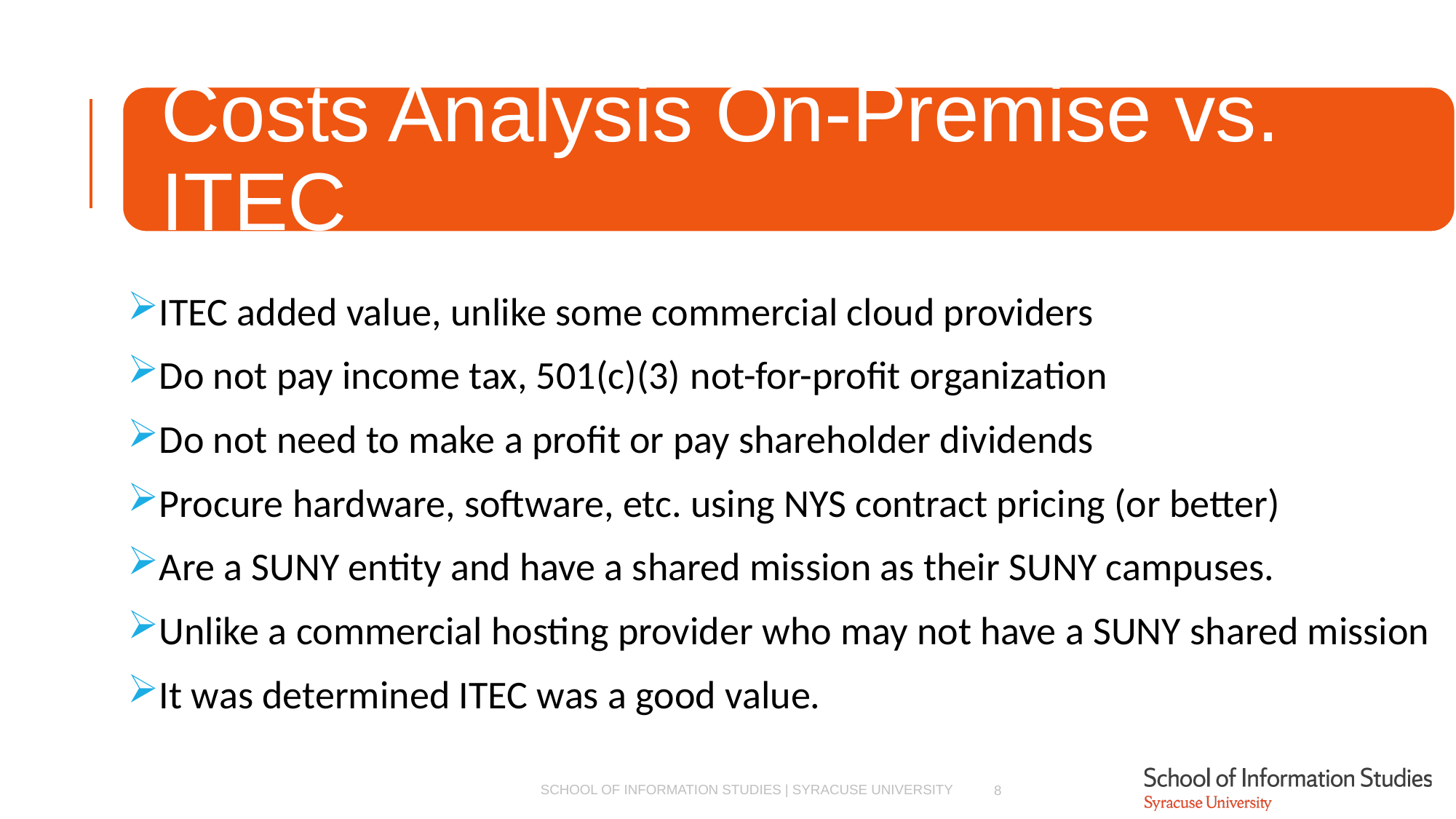

Costs Analysis On-Premise vs. ITEC
ITEC added value, unlike some commercial cloud providers
Do not pay income tax, 501(c)(3) not-for-profit organization
Do not need to make a profit or pay shareholder dividends
Procure hardware, software, etc. using NYS contract pricing (or better)
Are a SUNY entity and have a shared mission as their SUNY campuses.
Unlike a commercial hosting provider who may not have a SUNY shared mission
It was determined ITEC was a good value.

School of Information Studies | Syracuse University
8